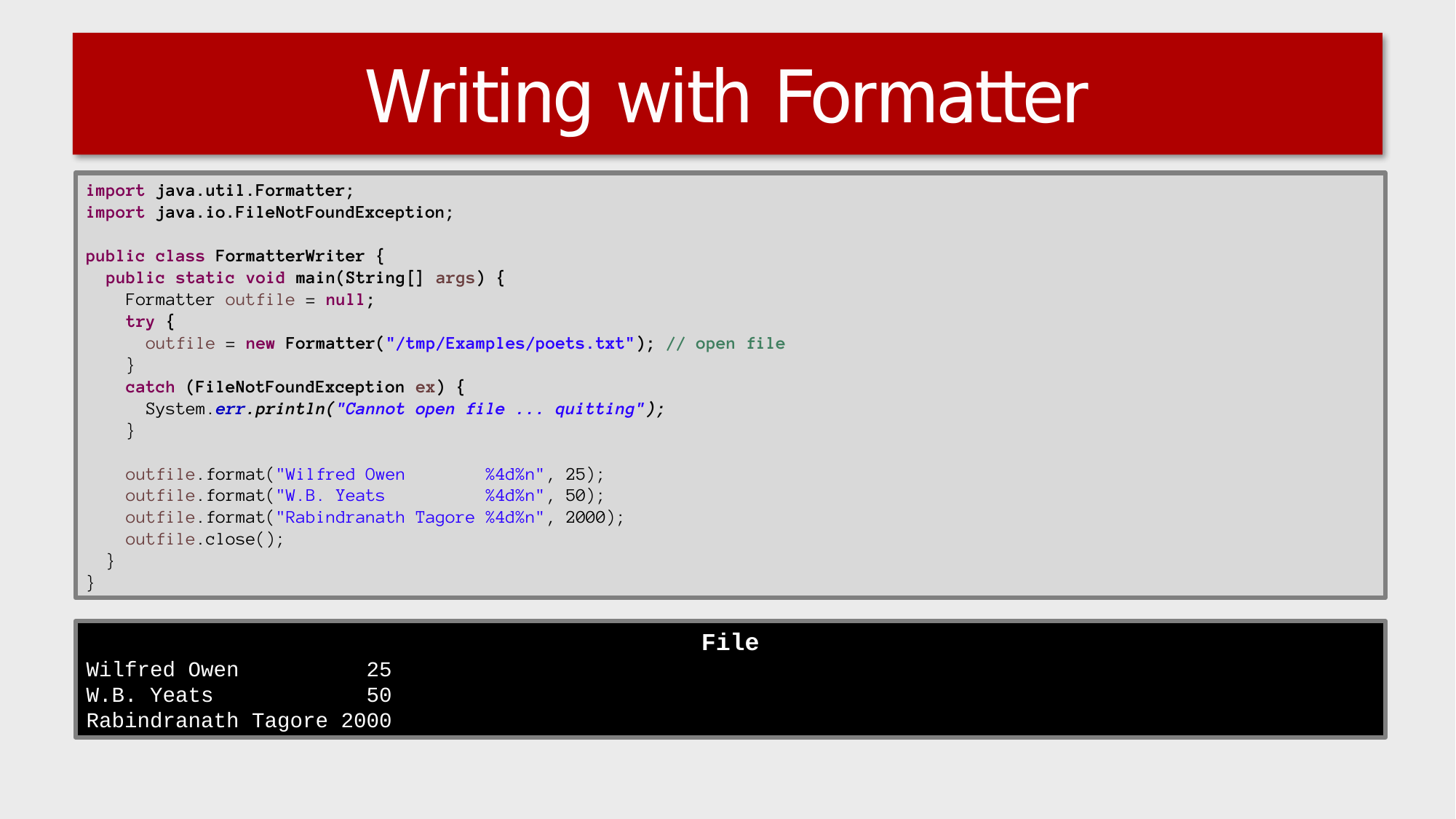

# Writing with Formatter
import java.util.Formatter;
import java.io.FileNotFoundException;

public class FormatterWriter {
  public static void main(String[] args) {
    Formatter outfile = null;
    try {
      outfile = new Formatter("/tmp/Examples/poets.txt"); // open file
    }
    catch (FileNotFoundException ex) {
      System.err.println("Cannot open file ... quitting");
    }

    outfile.format("Wilfred Owen        %4d%n", 25);
    outfile.format("W.B. Yeats          %4d%n", 50);
    outfile.format("Rabindranath Tagore %4d%n", 2000);
    outfile.close();
  }
}
File
Wilfred Owen          25
W.B. Yeats            50
Rabindranath Tagore 2000